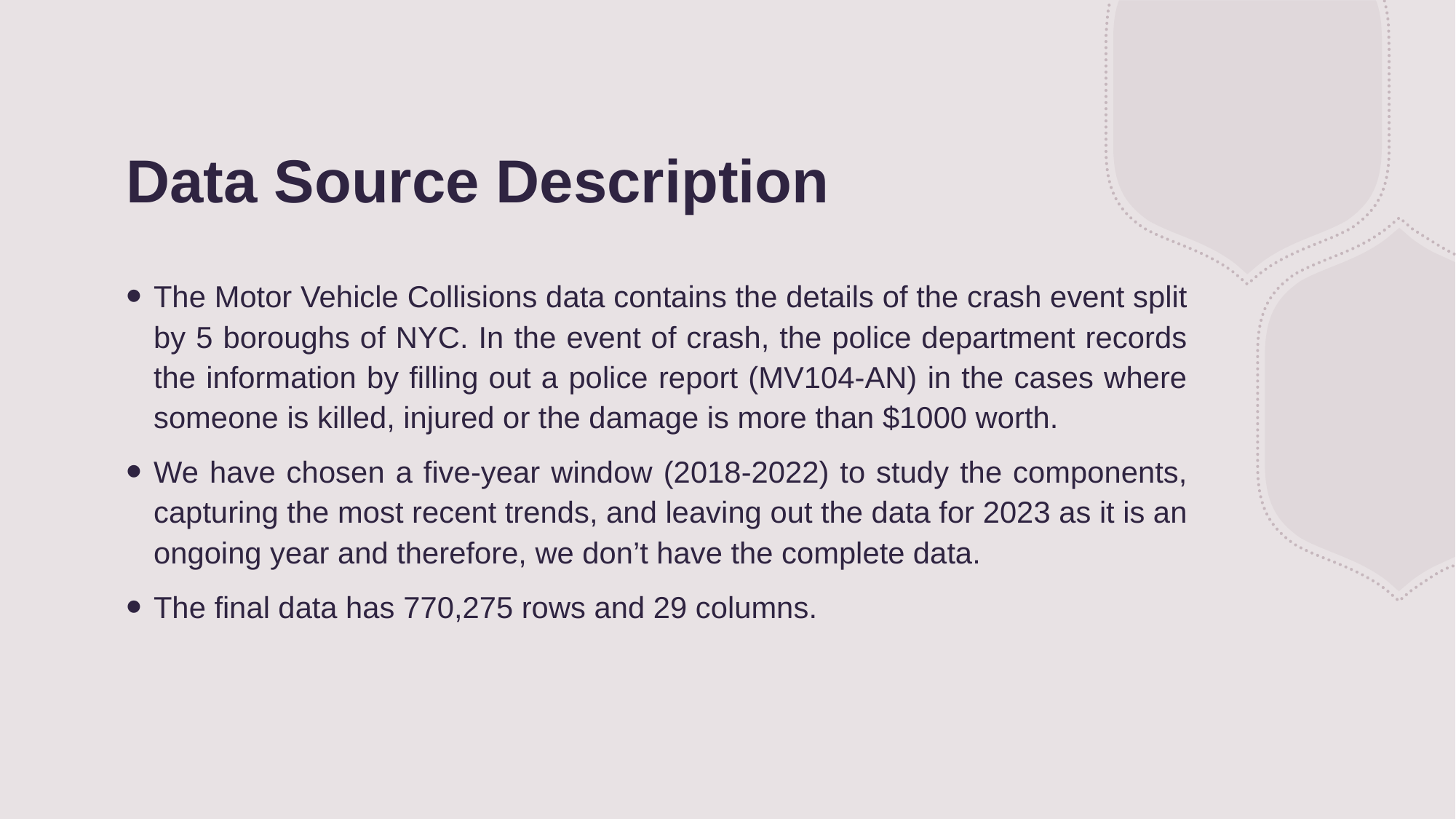

# Data Source Description
The Motor Vehicle Collisions data contains the details of the crash event split by 5 boroughs of NYC. In the event of crash, the police department records the information by filling out a police report (MV104-AN) in the cases where someone is killed, injured or the damage is more than $1000 worth.
We have chosen a five-year window (2018-2022) to study the components, capturing the most recent trends, and leaving out the data for 2023 as it is an ongoing year and therefore, we don’t have the complete data.
The final data has 770,275 rows and 29 columns.